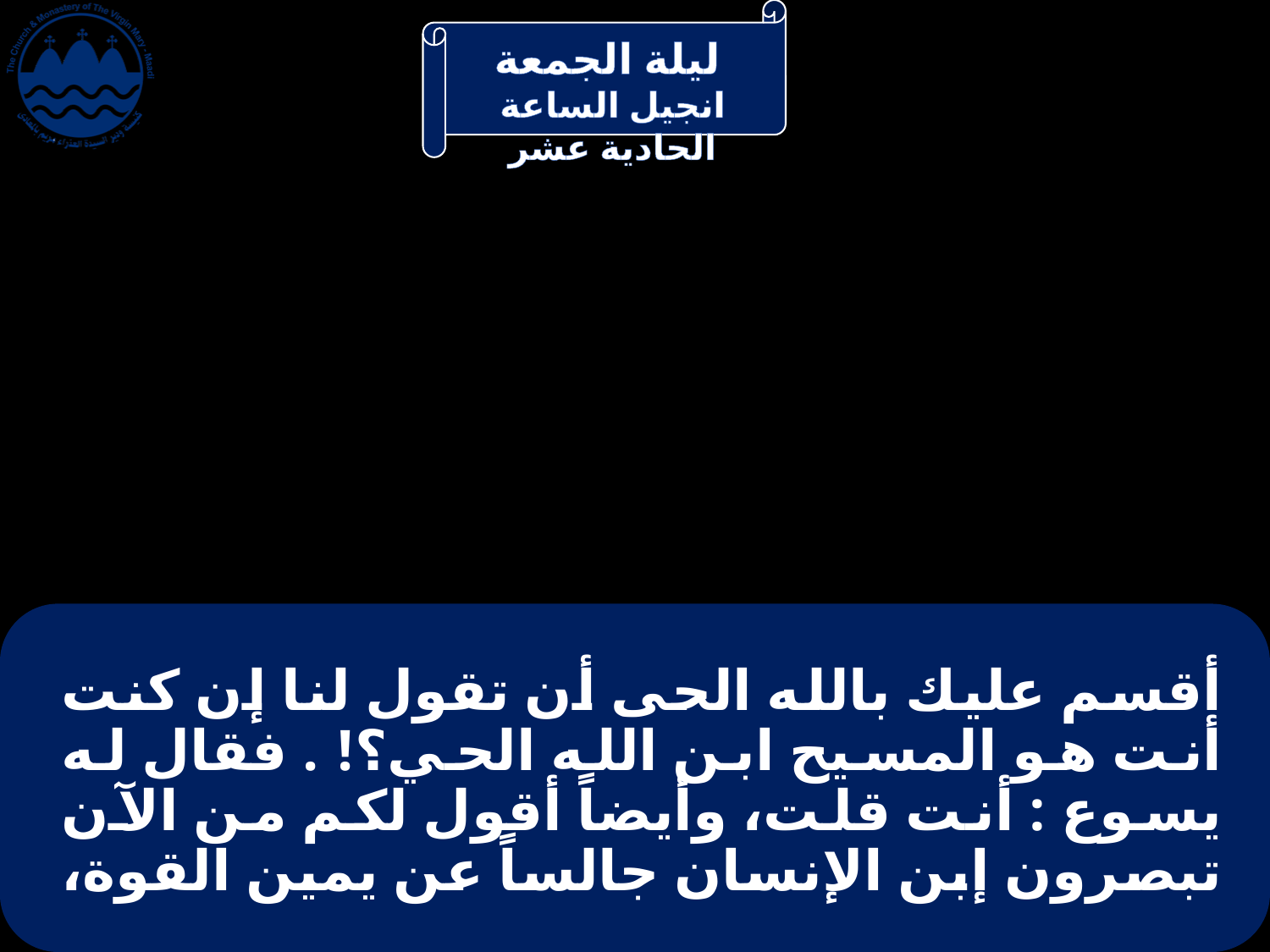

# أقسم عليك بالله الحى أن تقول لنا إن كنت أنت هو المسيح ابن الله الحي؟! . فقال له يسوع : أنت قلت، وأيضاً أقول لكم من الآن تبصرون إبن الإنسان جالساً عن يمين القوة،